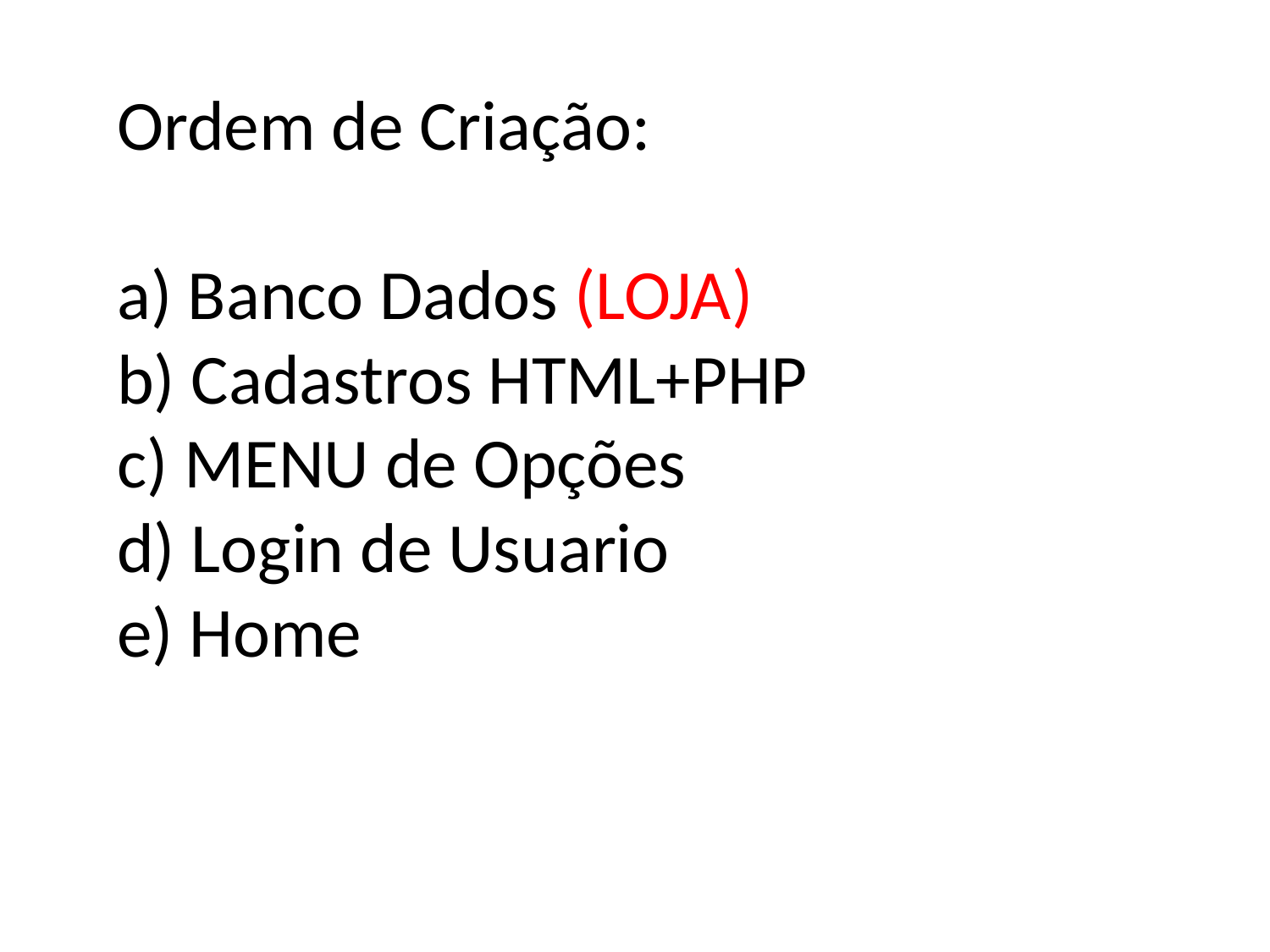

# Ordem de Criação: a) Banco Dados (LOJA) b) Cadastros HTML+PHP c) MENU de Opções d) Login de Usuario e) Home